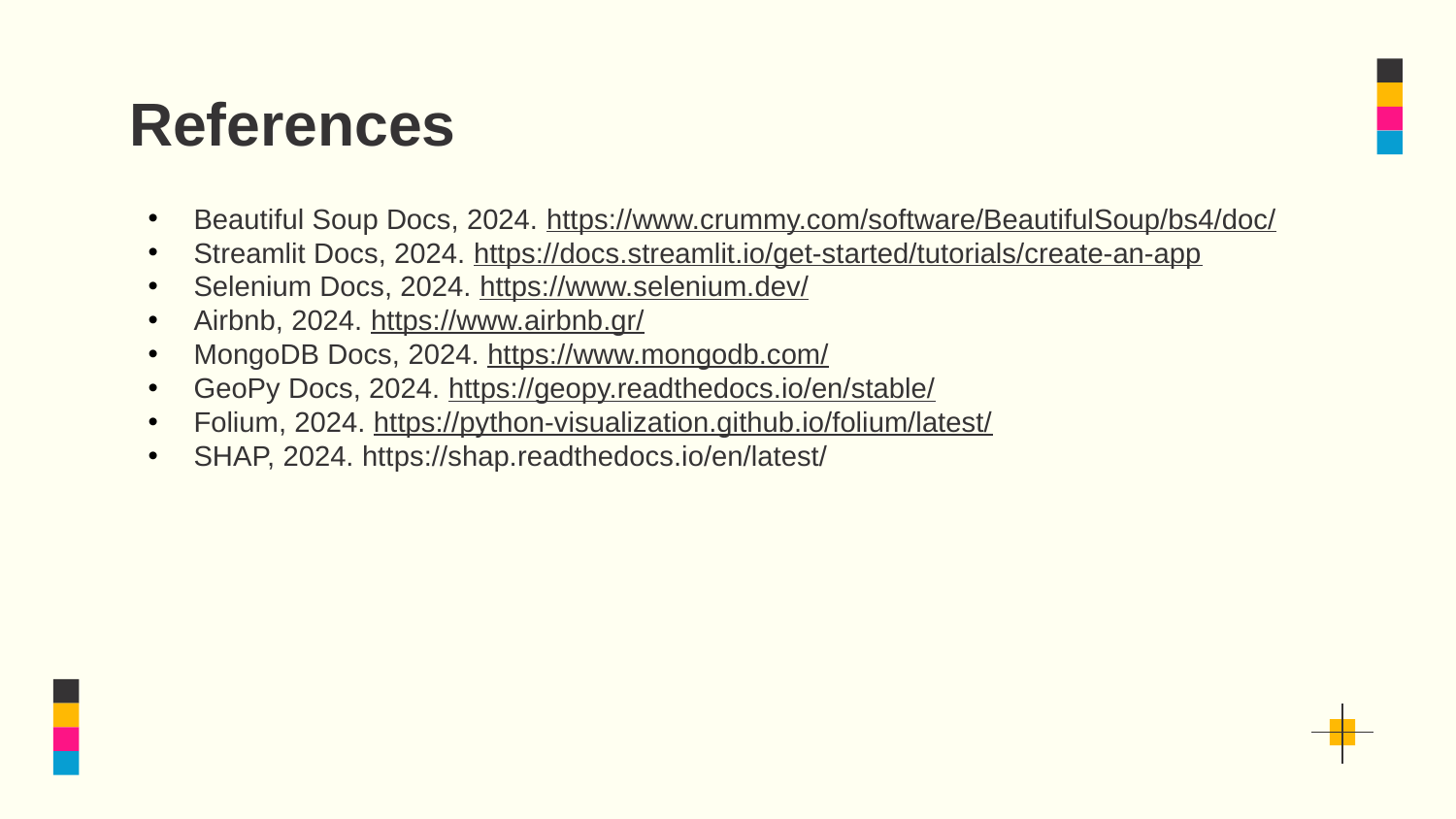

# References
Beautiful Soup Docs, 2024. https://www.crummy.com/software/BeautifulSoup/bs4/doc/
Streamlit Docs, 2024. https://docs.streamlit.io/get-started/tutorials/create-an-app
Selenium Docs, 2024. https://www.selenium.dev/
Airbnb, 2024. https://www.airbnb.gr/
MongoDB Docs, 2024. https://www.mongodb.com/
GeoPy Docs, 2024. https://geopy.readthedocs.io/en/stable/
Folium, 2024. https://python-visualization.github.io/folium/latest/
SHAP, 2024. https://shap.readthedocs.io/en/latest/